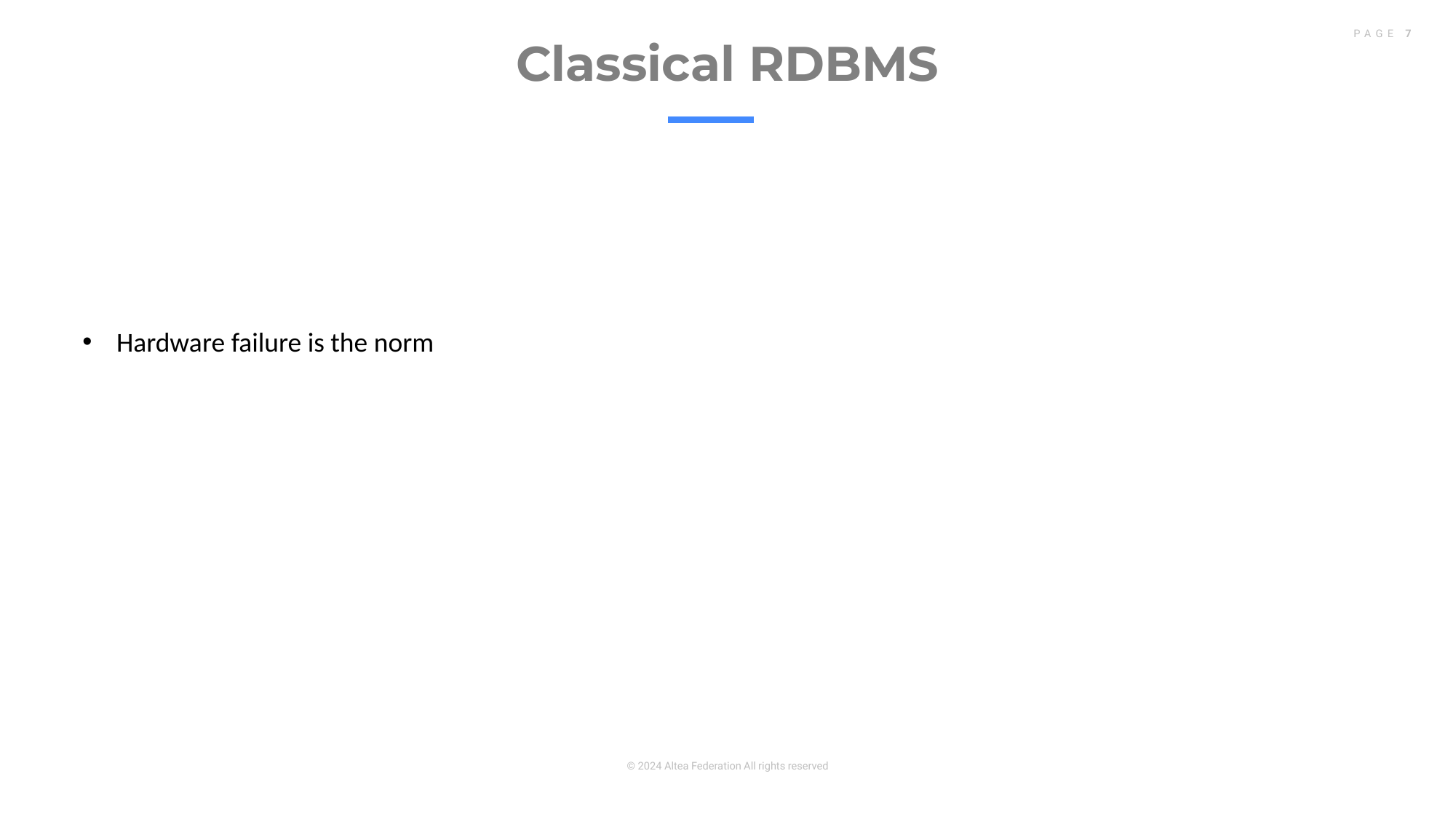

# Classical RDBMS
PAGE 7

Hardware failure is the norm